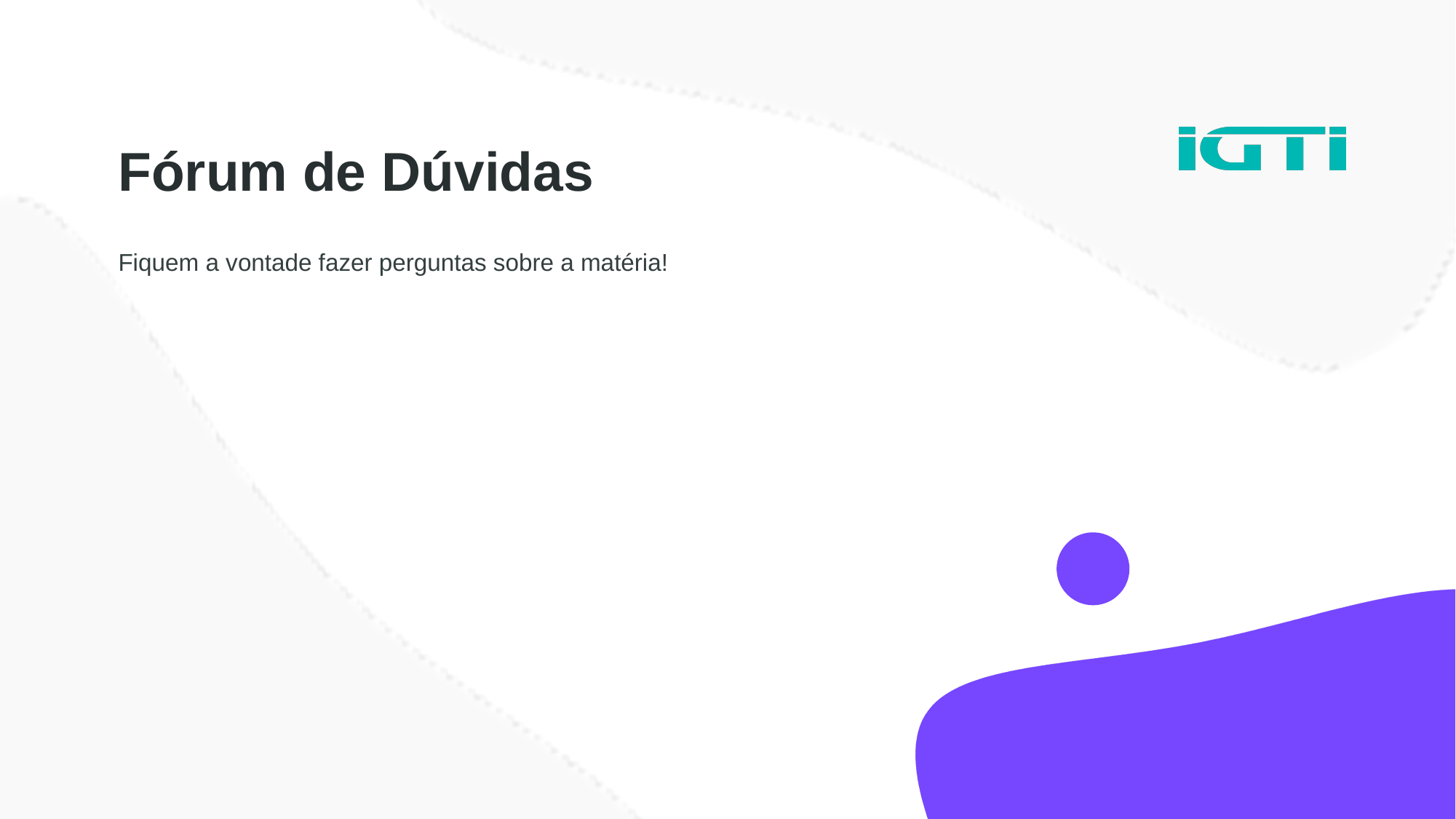

Fórum de Dúvidas
Fiquem a vontade fazer perguntas sobre a matéria!